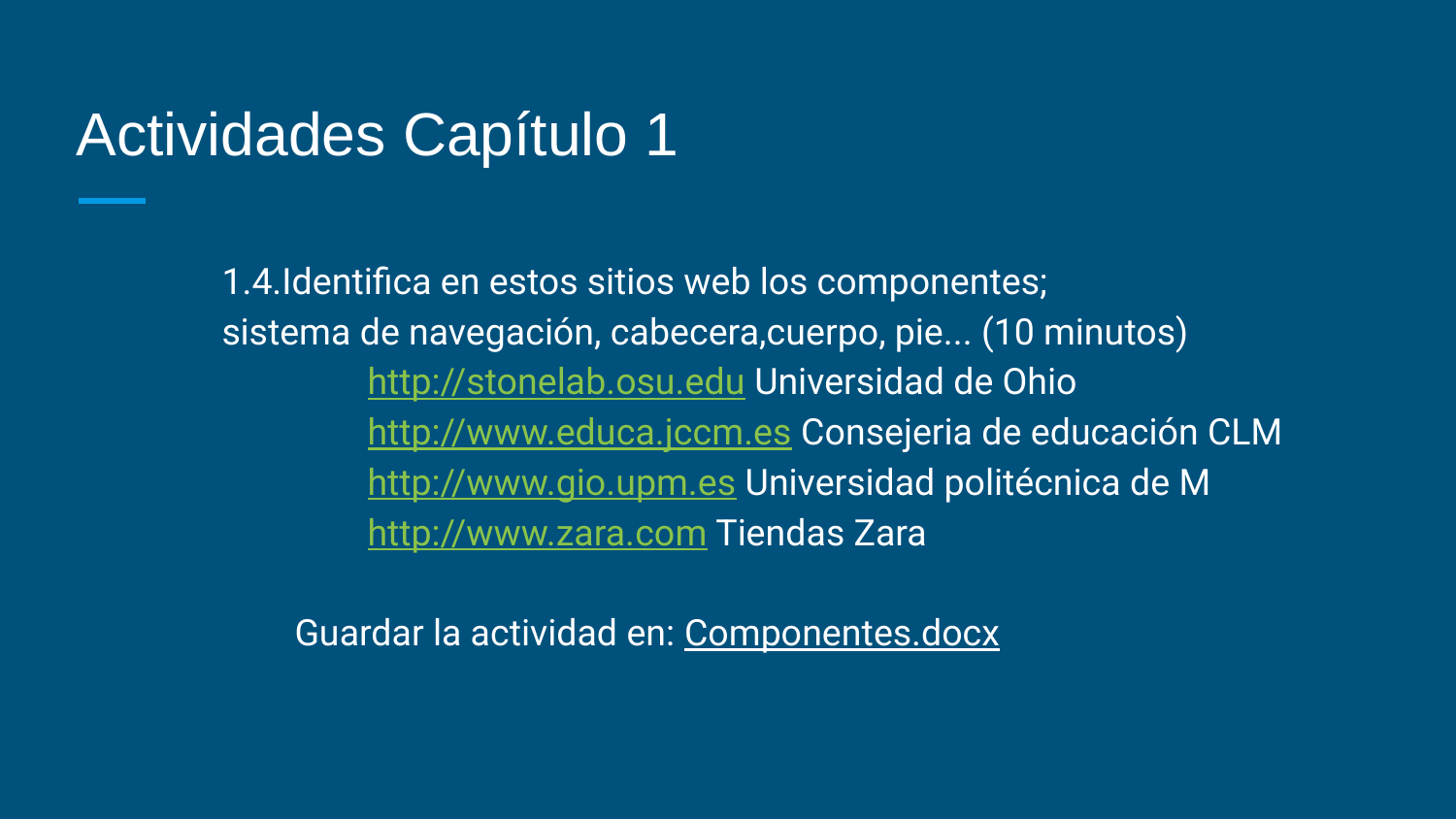

# Actividades Capítulo 1
1.4.Identifica en estos sitios web los componentes;
sistema de navegación, cabecera,cuerpo, pie... (10 minutos)
	http://stonelab.osu.edu Universidad de Ohio
	http://www.educa.jccm.es Consejeria de educación CLM
	http://www.gio.upm.es Universidad politécnica de M
	http://www.zara.com Tiendas Zara

Guardar la actividad en: Componentes.docx